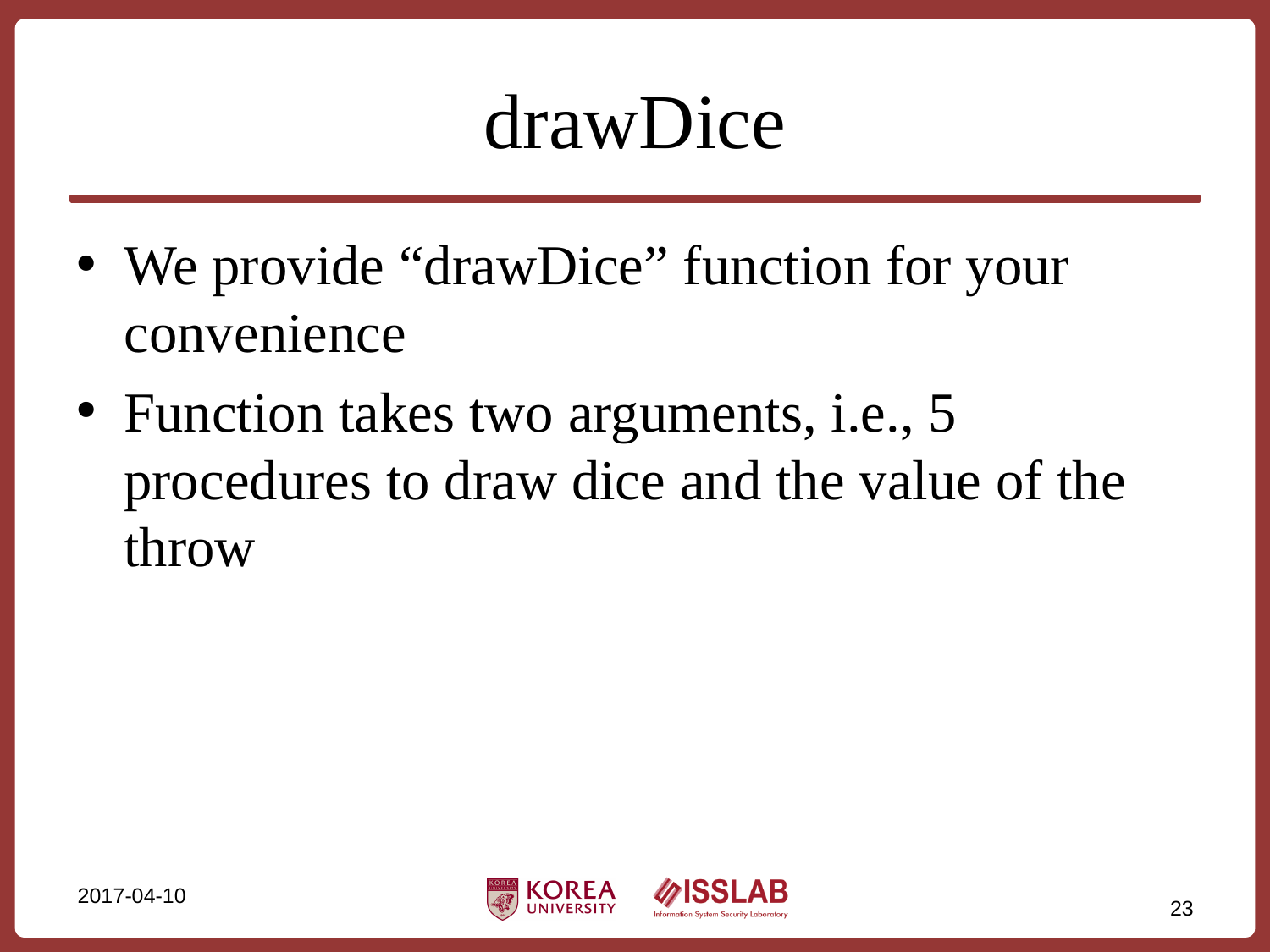

# drawDice
We provide “drawDice” function for your convenience
Function takes two arguments, i.e., 5 procedures to draw dice and the value of the throw
2017-04-10
23